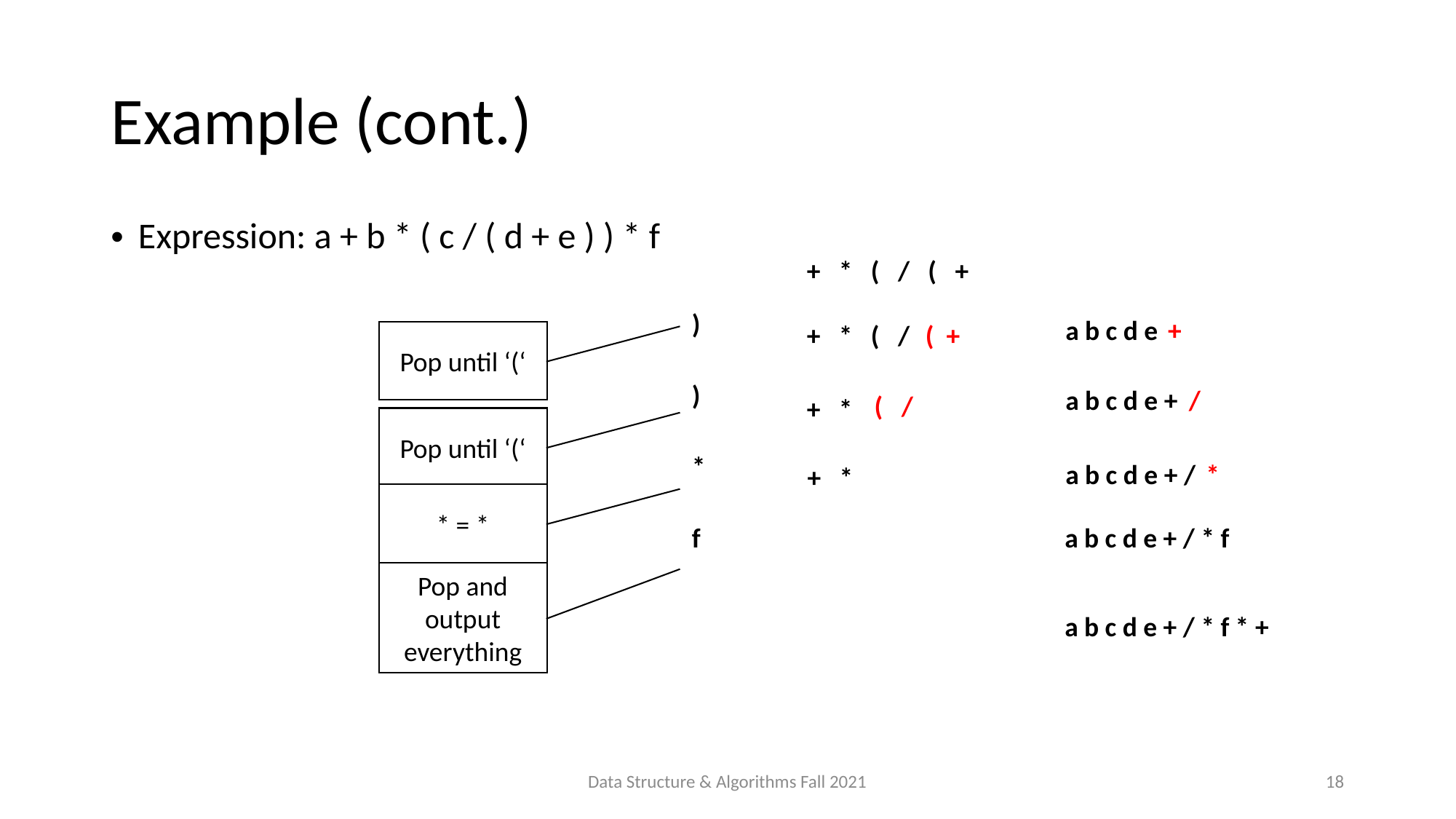

# Example (cont.)
Expression: a + b * ( c / ( d + e ) ) * f

+   *   (   /   (   +
| ) |  |  |
| --- | --- | --- |
| ) |  |  |
| \* |  |  |
| f |  | a b c d e + / \* f |
|  |  | a b c d e + / \* f \* + |
a b c d e
+
+   *   (   /
(  +
Pop until ‘(‘
a b c d e +
/
(   /
+   *
Pop until ‘(‘
a b c d e + /
*
+   *
* = *
Pop and output everything
Data Structure & Algorithms Fall 2021
18